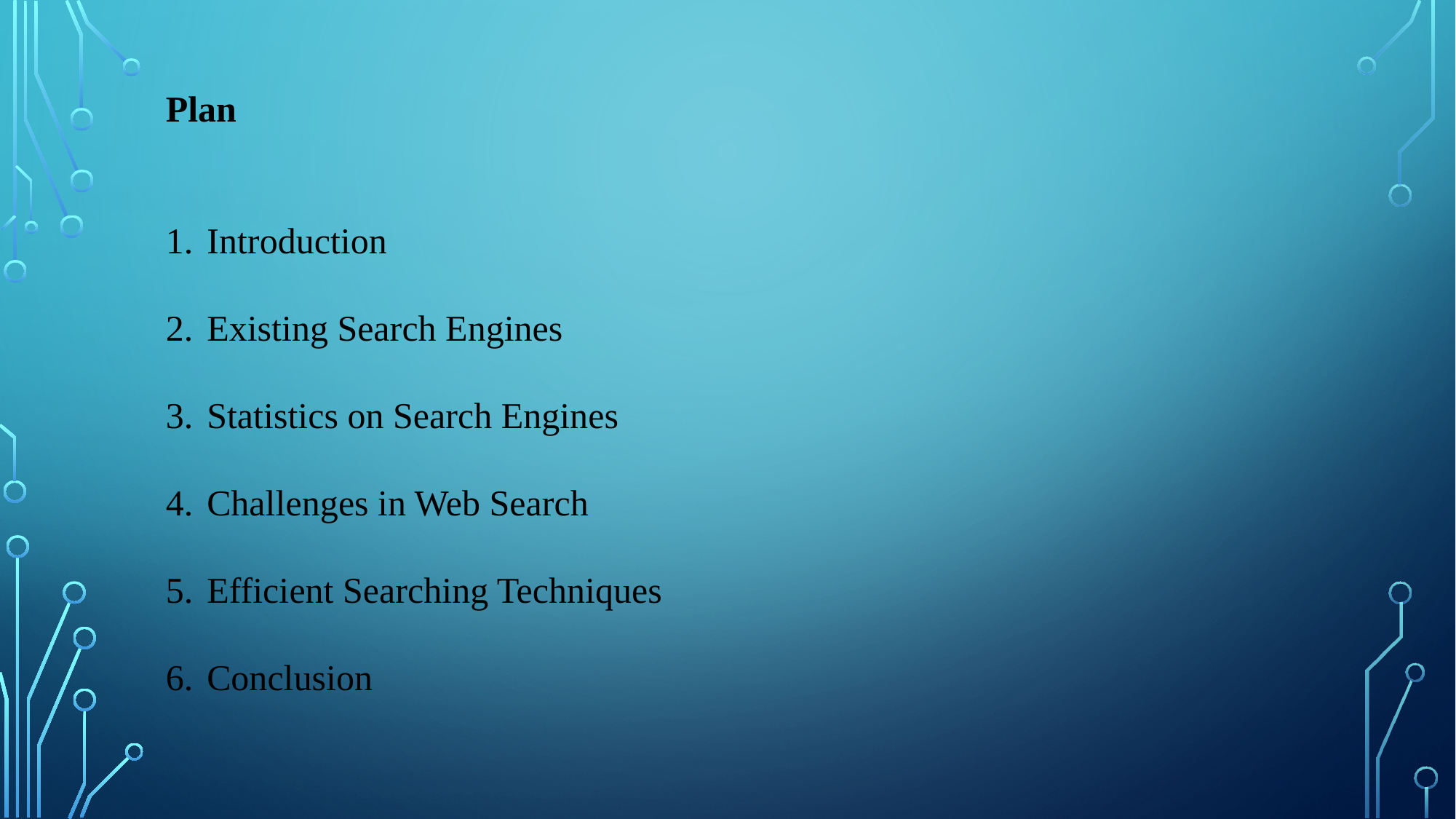

Plan
Introduction
Existing Search Engines
Statistics on Search Engines
Challenges in Web Search
Efficient Searching Techniques
Conclusion